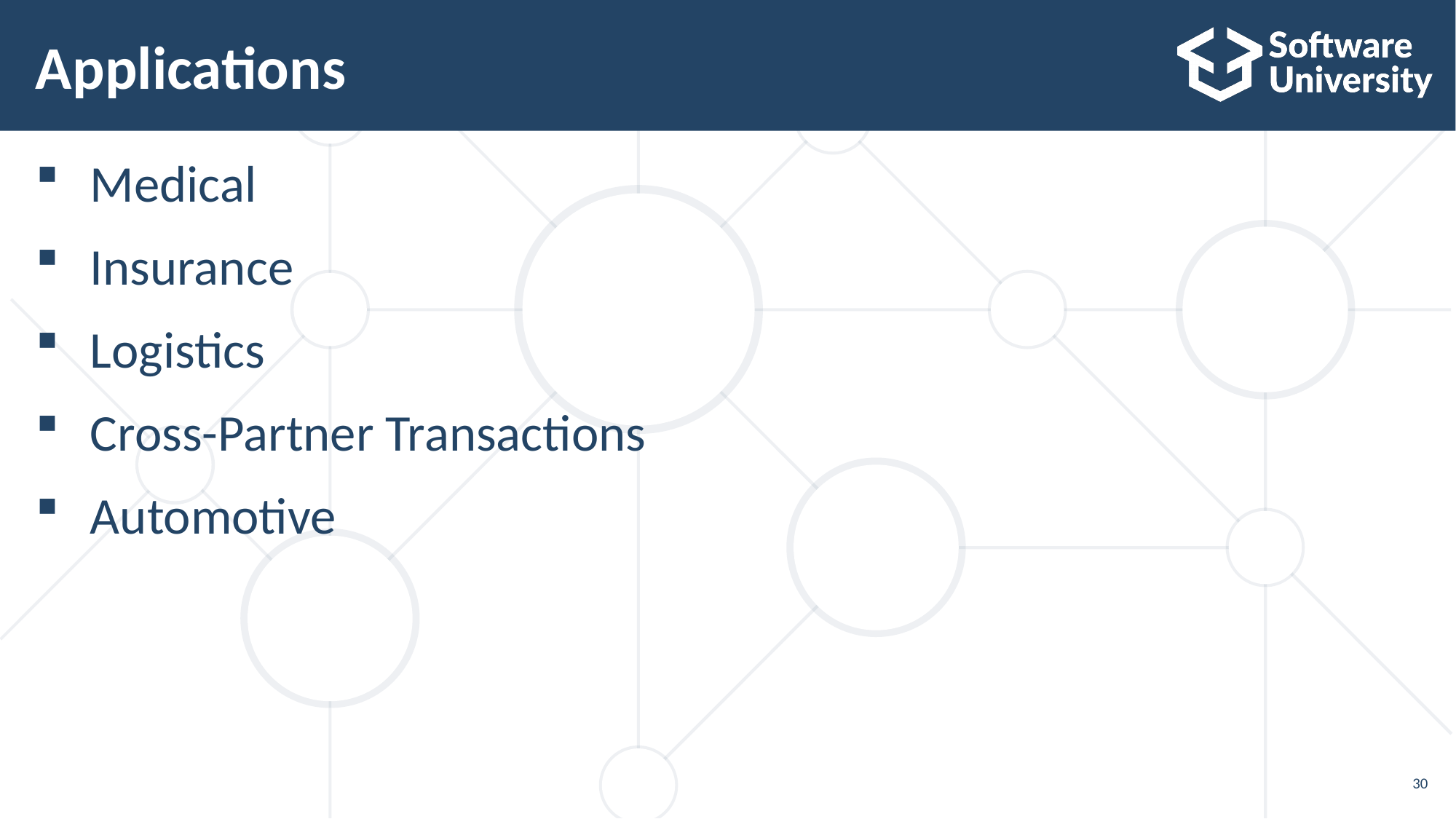

# Applications
Medical
Insurance
Logistics
Cross-Partner Transactions
Automotive
30